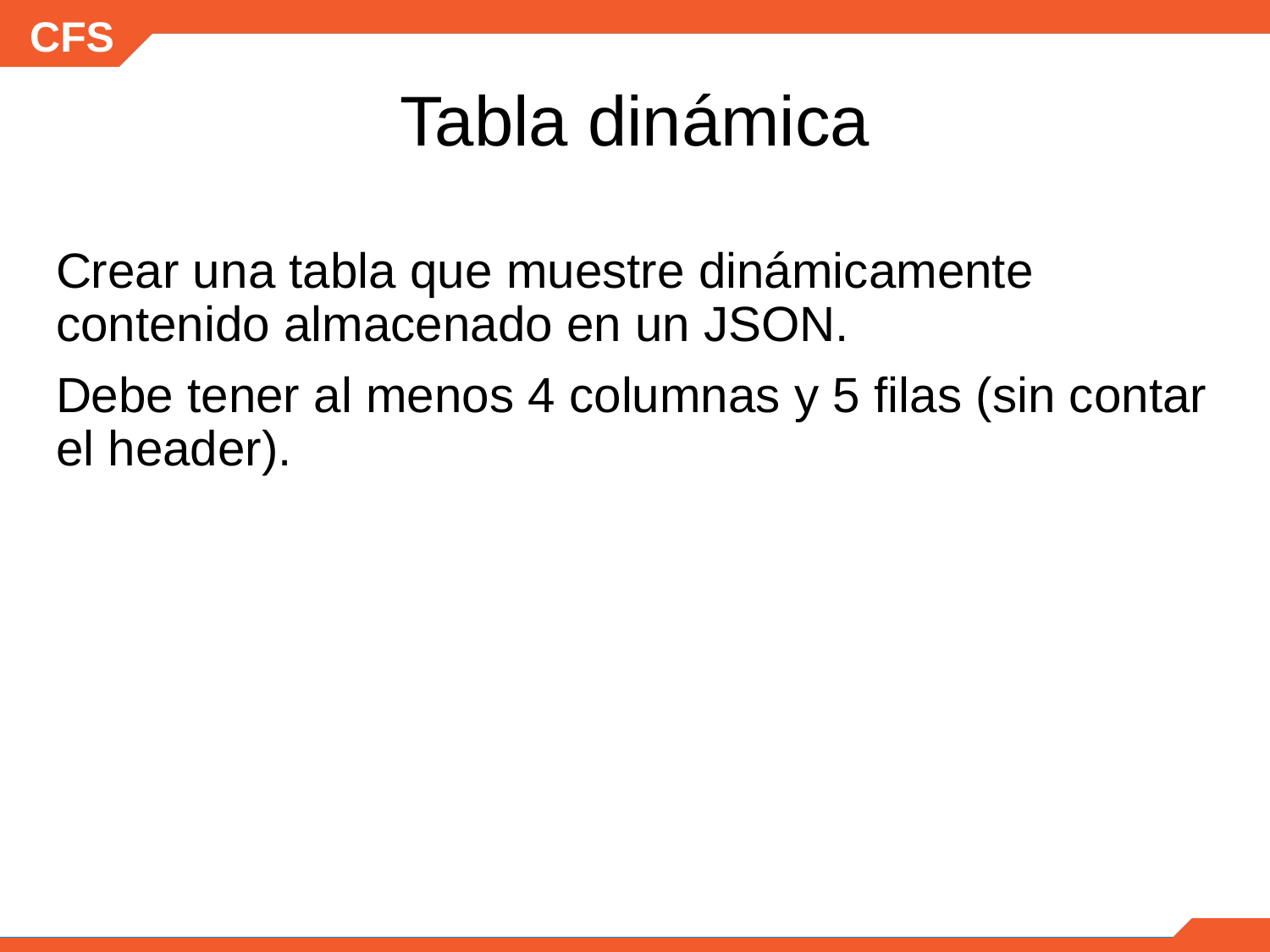

# Tabla dinámica
Crear una tabla que muestre dinámicamente contenido almacenado en un JSON.
Debe tener al menos 4 columnas y 5 filas (sin contar el header).